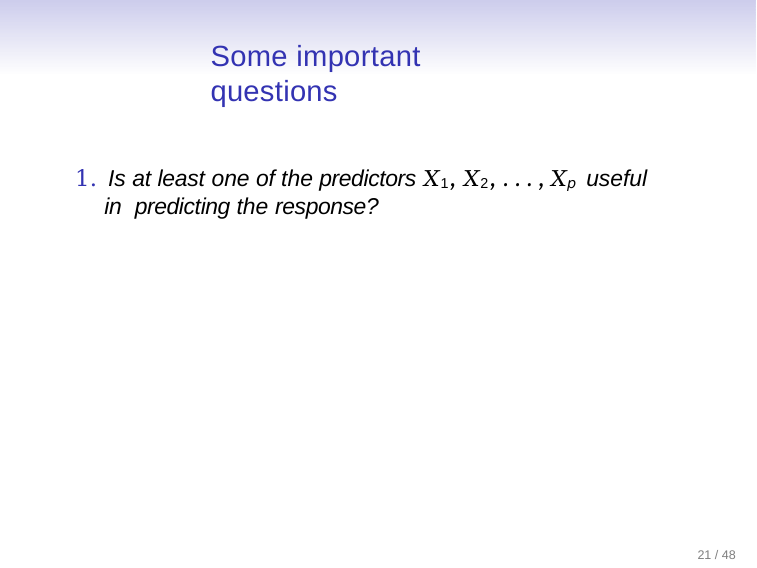

# Some important questions
1. Is at least one of the predictors X1, X2, . . . , Xp useful in  predicting the response?
21 / 48